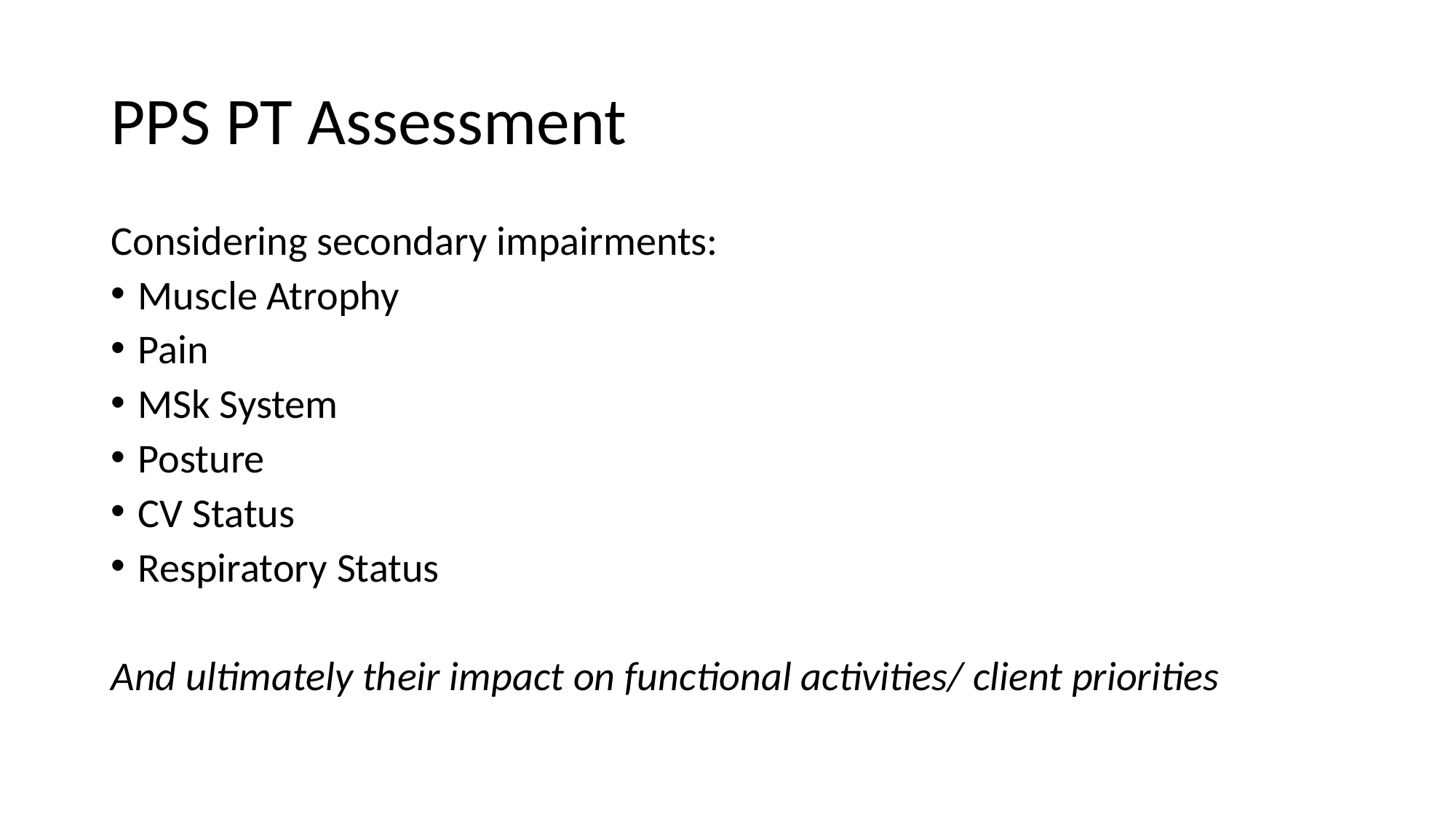

# PPS PT Assessment
Considering secondary impairments:
Muscle Atrophy
Pain
MSk System
Posture
CV Status
Respiratory Status

And ultimately their impact on functional activities/ client priorities